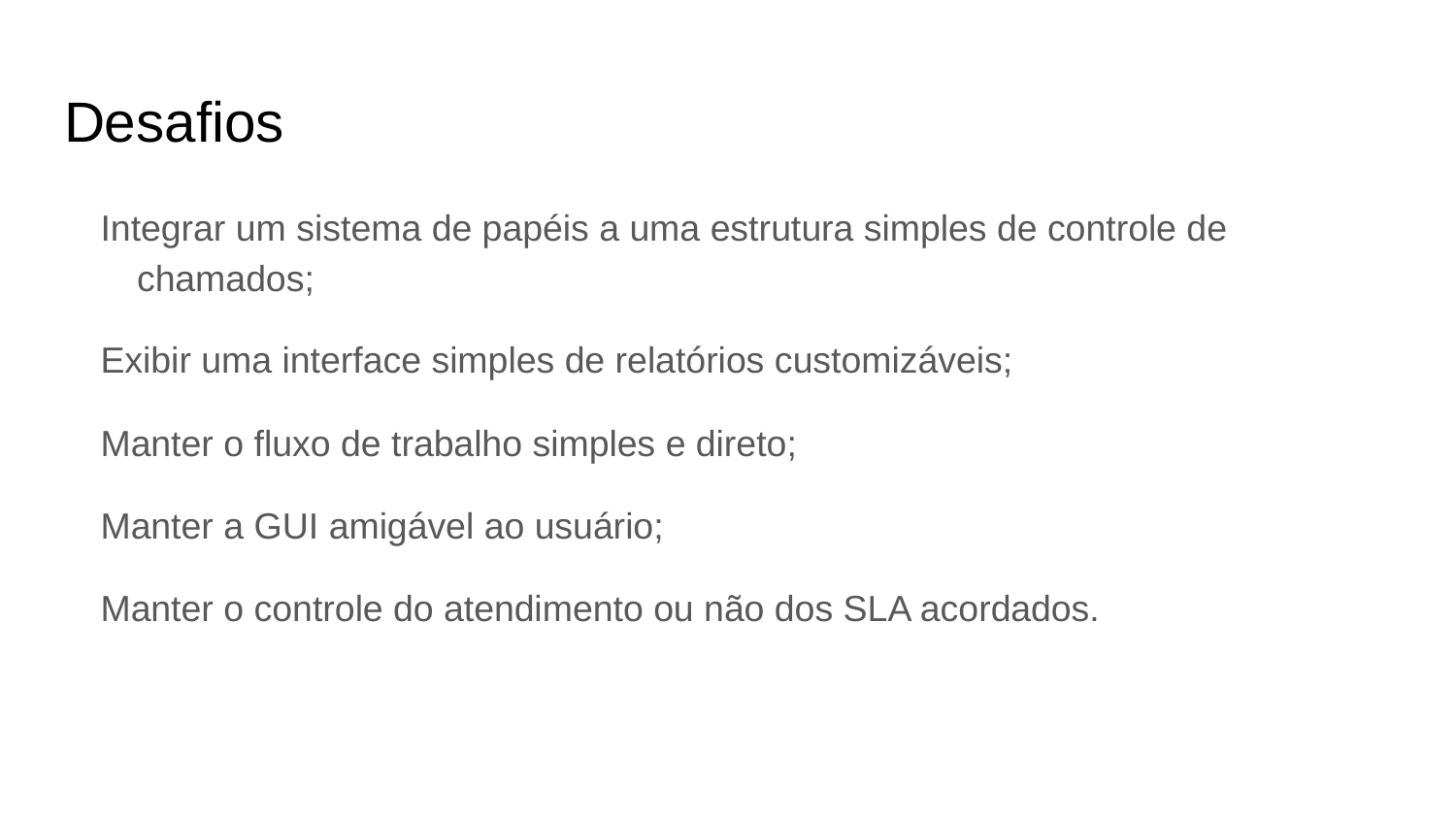

# Desafios
Integrar um sistema de papéis a uma estrutura simples de controle de chamados;
Exibir uma interface simples de relatórios customizáveis;
Manter o fluxo de trabalho simples e direto;
Manter a GUI amigável ao usuário;
Manter o controle do atendimento ou não dos SLA acordados.